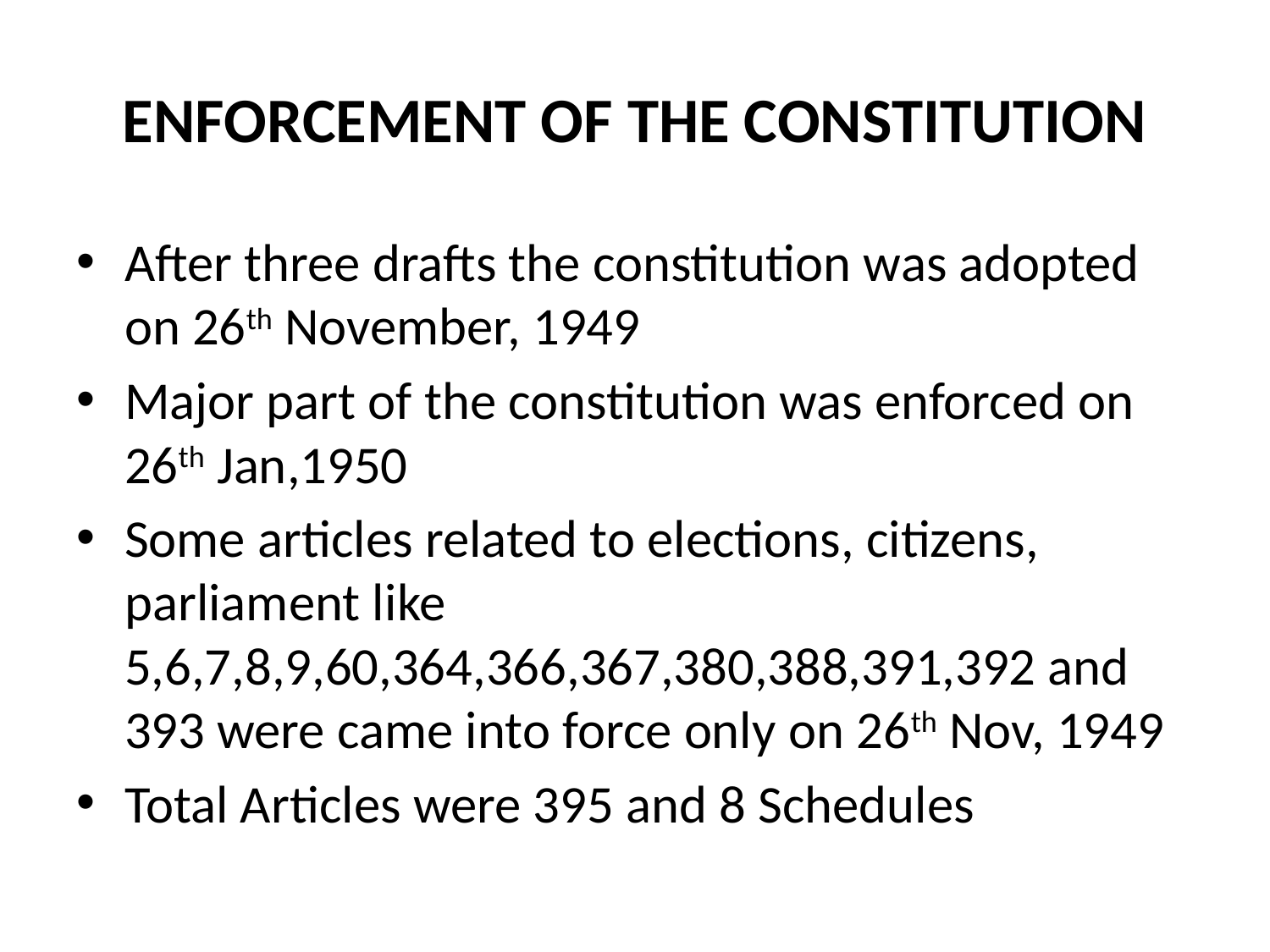

# ENFORCEMENT OF THE CONSTITUTION
After three drafts the constitution was adopted on 26th November, 1949
Major part of the constitution was enforced on 26th Jan,1950
Some articles related to elections, citizens, parliament like 5,6,7,8,9,60,364,366,367,380,388,391,392 and 393 were came into force only on 26th Nov, 1949
Total Articles were 395 and 8 Schedules